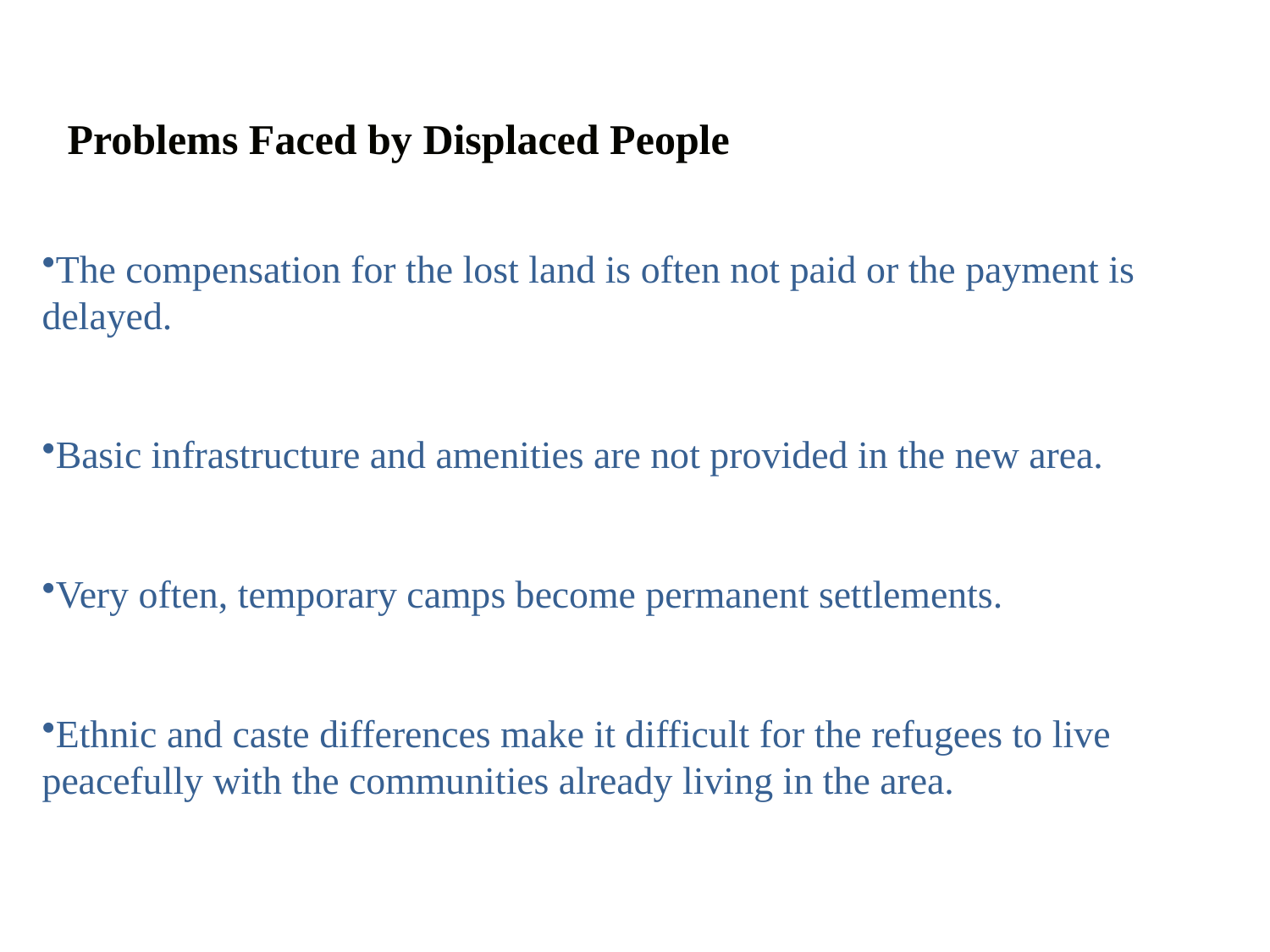

Problems Faced by Displaced People
The compensation for the lost land is often not paid or the payment is delayed.

Basic infrastructure and amenities are not provided in the new area.

Very often, temporary camps become permanent settlements.

Ethnic and caste differences make it difficult for the refugees to live peacefully with the communities already living in the area.